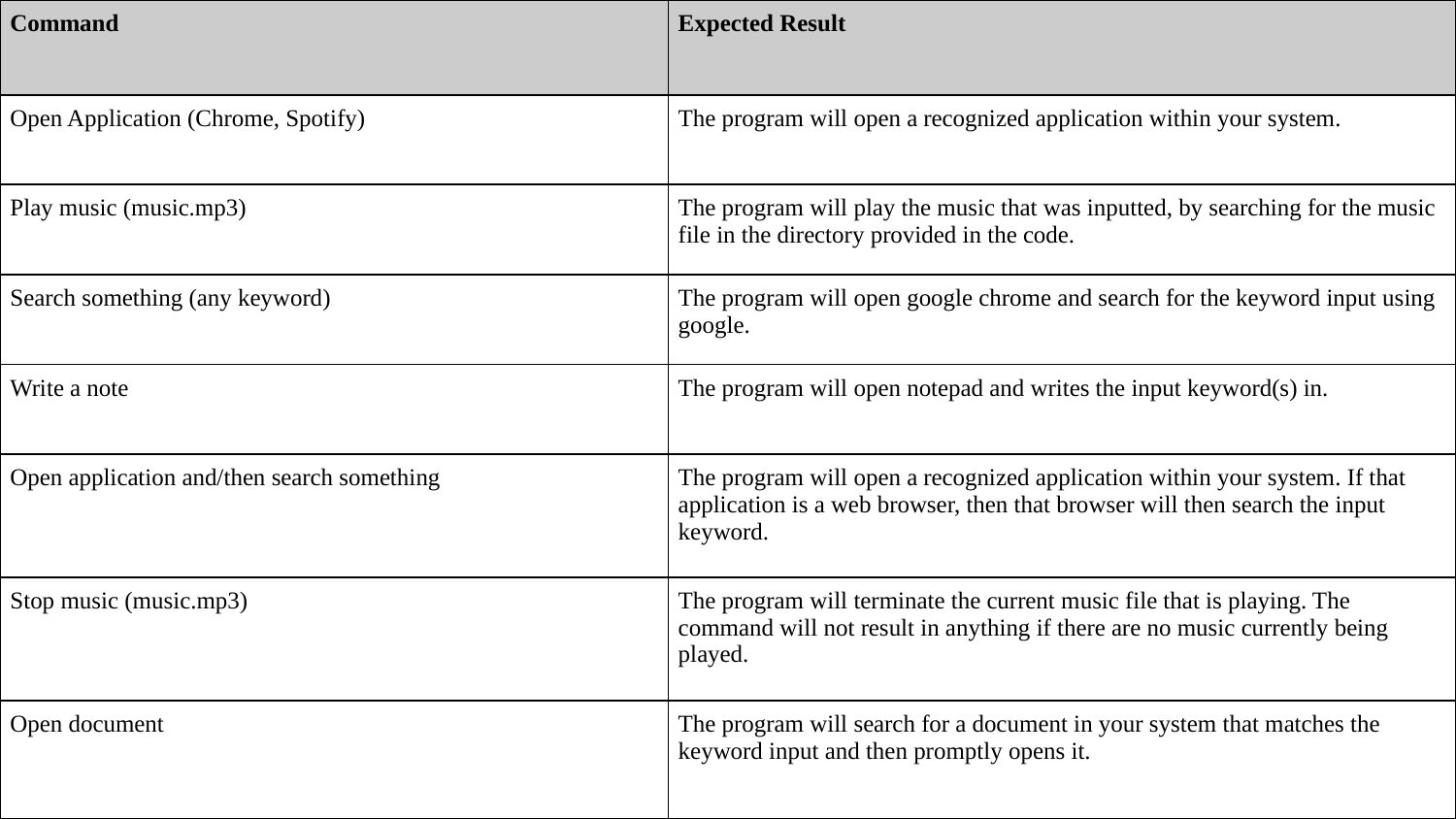

| Command | Expected Result |
| --- | --- |
| Open Application (Chrome, Spotify) | The program will open a recognized application within your system. |
| Play music (music.mp3) | The program will play the music that was inputted, by searching for the music file in the directory provided in the code. |
| Search something (any keyword) | The program will open google chrome and search for the keyword input using google. |
| Write a note | The program will open notepad and writes the input keyword(s) in. |
| Open application and/then search something | The program will open a recognized application within your system. If that application is a web browser, then that browser will then search the input keyword. |
| Stop music (music.mp3) | The program will terminate the current music file that is playing. The command will not result in anything if there are no music currently being played. |
| Open document | The program will search for a document in your system that matches the keyword input and then promptly opens it. |